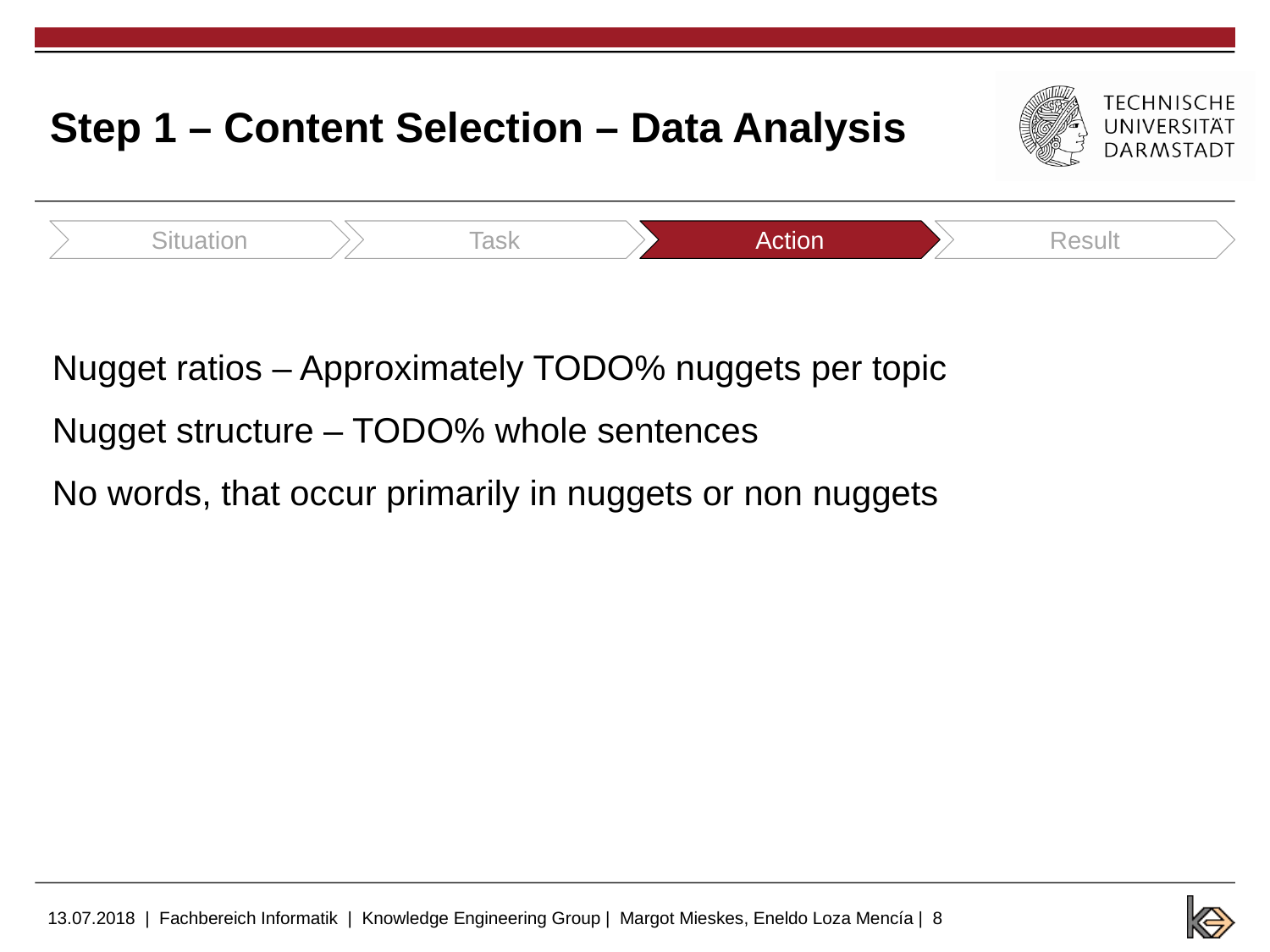

# Step 1 – Content Selection – Data Analysis
Situation
Task
Action
Result
Nugget ratios – Approximately TODO% nuggets per topic
Nugget structure – TODO% whole sentences
No words, that occur primarily in nuggets or non nuggets